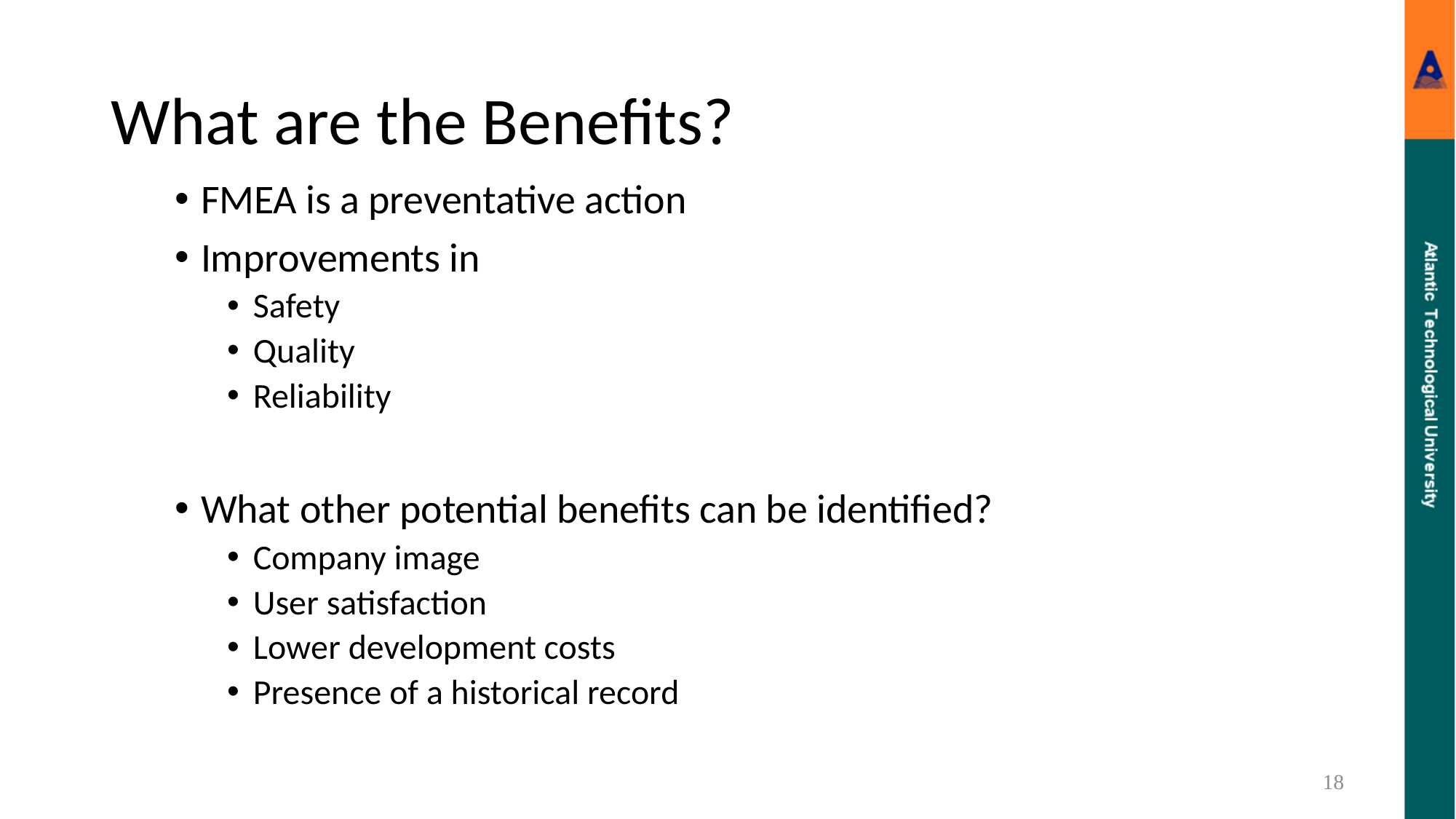

# What are the Benefits?
FMEA is a preventative action
Improvements in
Safety
Quality
Reliability

What other potential benefits can be identified?
Company image
User satisfaction
Lower development costs
Presence of a historical record

18